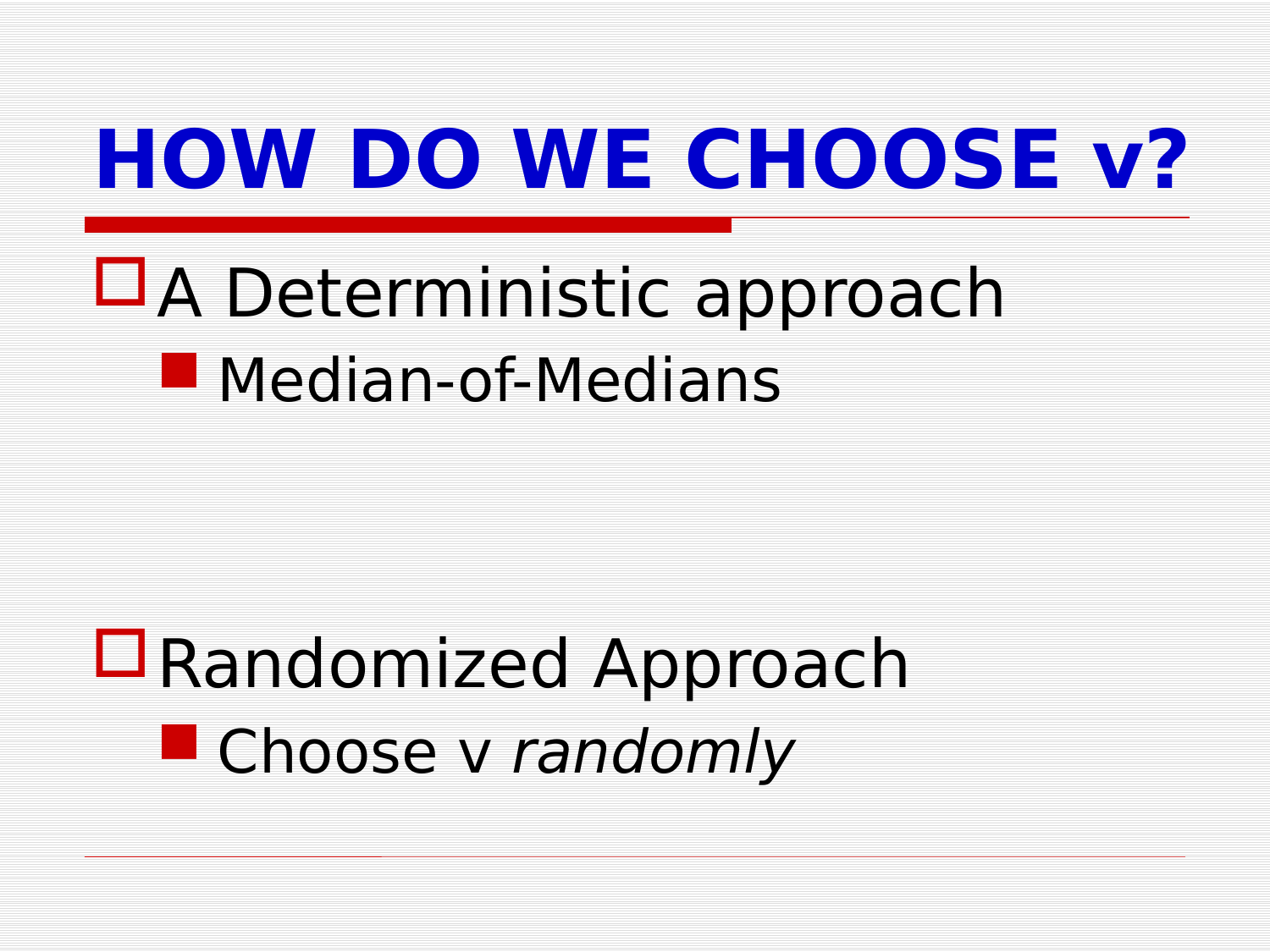

# HOW DO WE CHOOSE v?
A Deterministic approach
Median-of-Medians

Randomized Approach
Choose v randomly